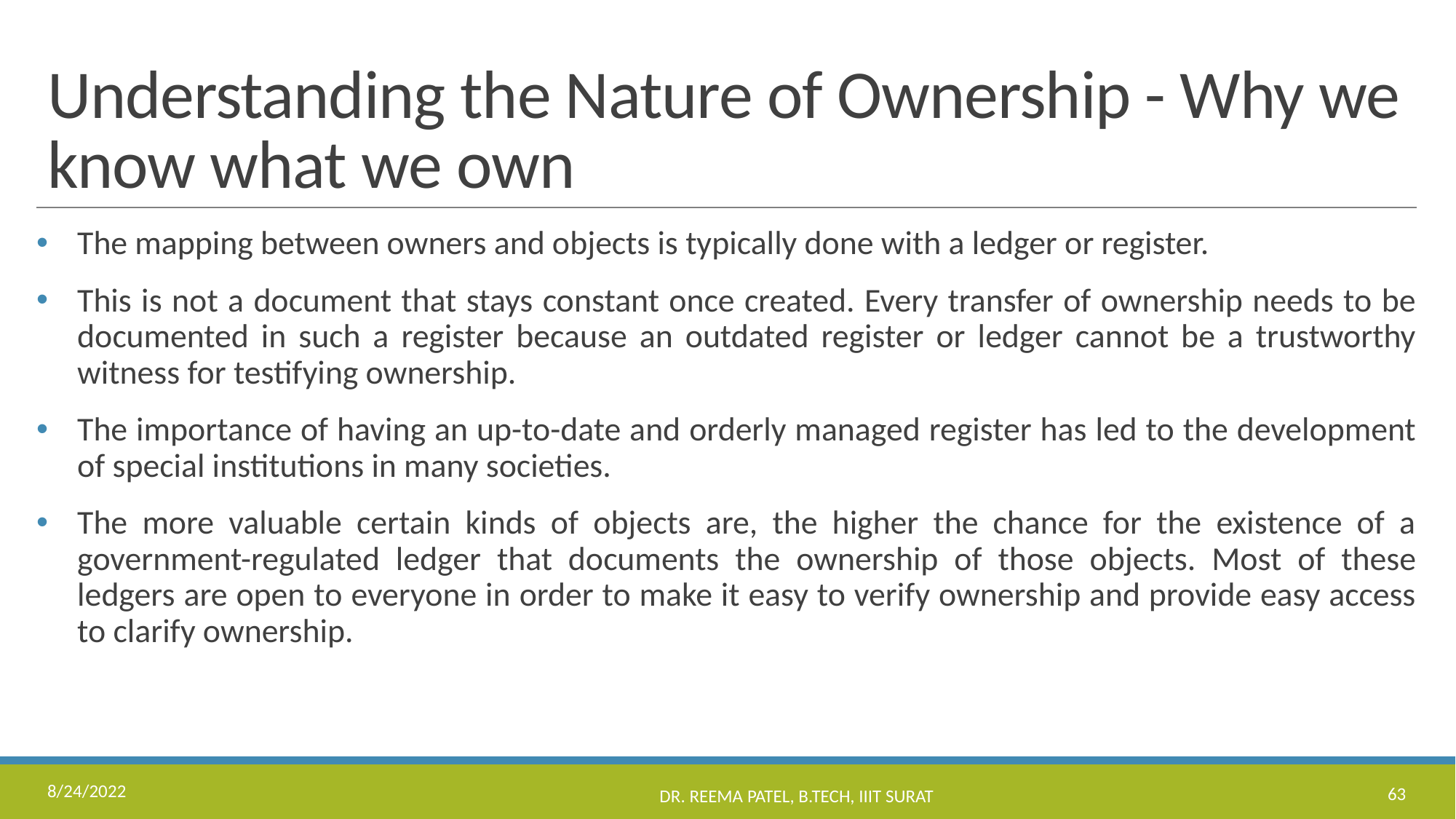

# Understanding the Nature of Ownership - Why we know what we own
The mapping between owners and objects is typically done with a ledger or register.
This is not a document that stays constant once created. Every transfer of ownership needs to be documented in such a register because an outdated register or ledger cannot be a trustworthy witness for testifying ownership.
The importance of having an up-to-date and orderly managed register has led to the development of special institutions in many societies.
The more valuable certain kinds of objects are, the higher the chance for the existence of a government-regulated ledger that documents the ownership of those objects. Most of these ledgers are open to everyone in order to make it easy to verify ownership and provide easy access to clarify ownership.
8/24/2022
Dr. Reema Patel, B.Tech, IIIT Surat
63